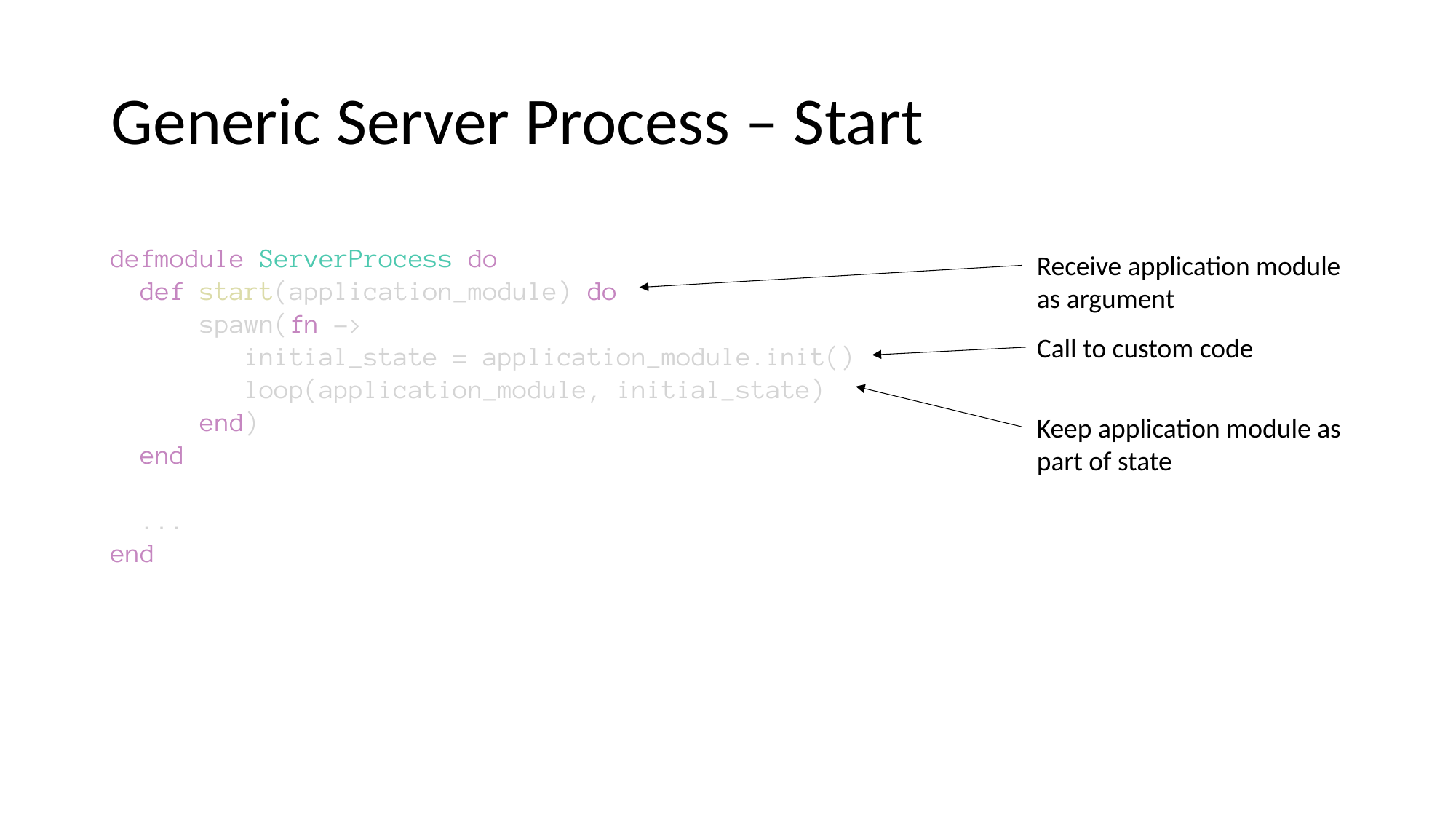

# Generic Server Process – Start
defmodule ServerProcess do
  def start(application_module) do
      spawn(fn ->
         initial_state = application_module.init()
         loop(application_module, initial_state)
      end)
  end

  ...
end

Receive application module as argument
Call to custom code
Keep application module as part of state